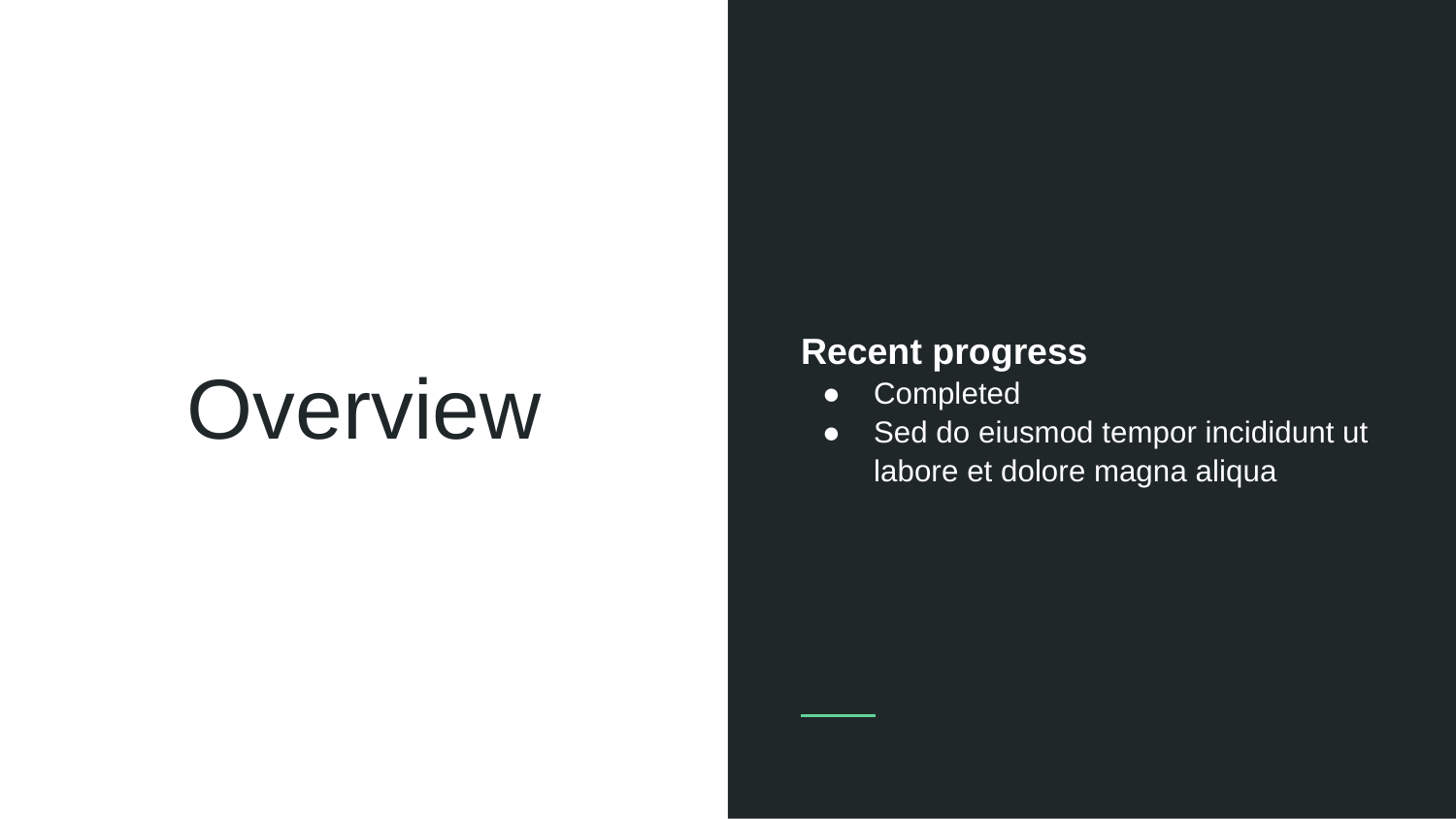

Recent progress
Completed
Sed do eiusmod tempor incididunt ut labore et dolore magna aliqua

# Overview